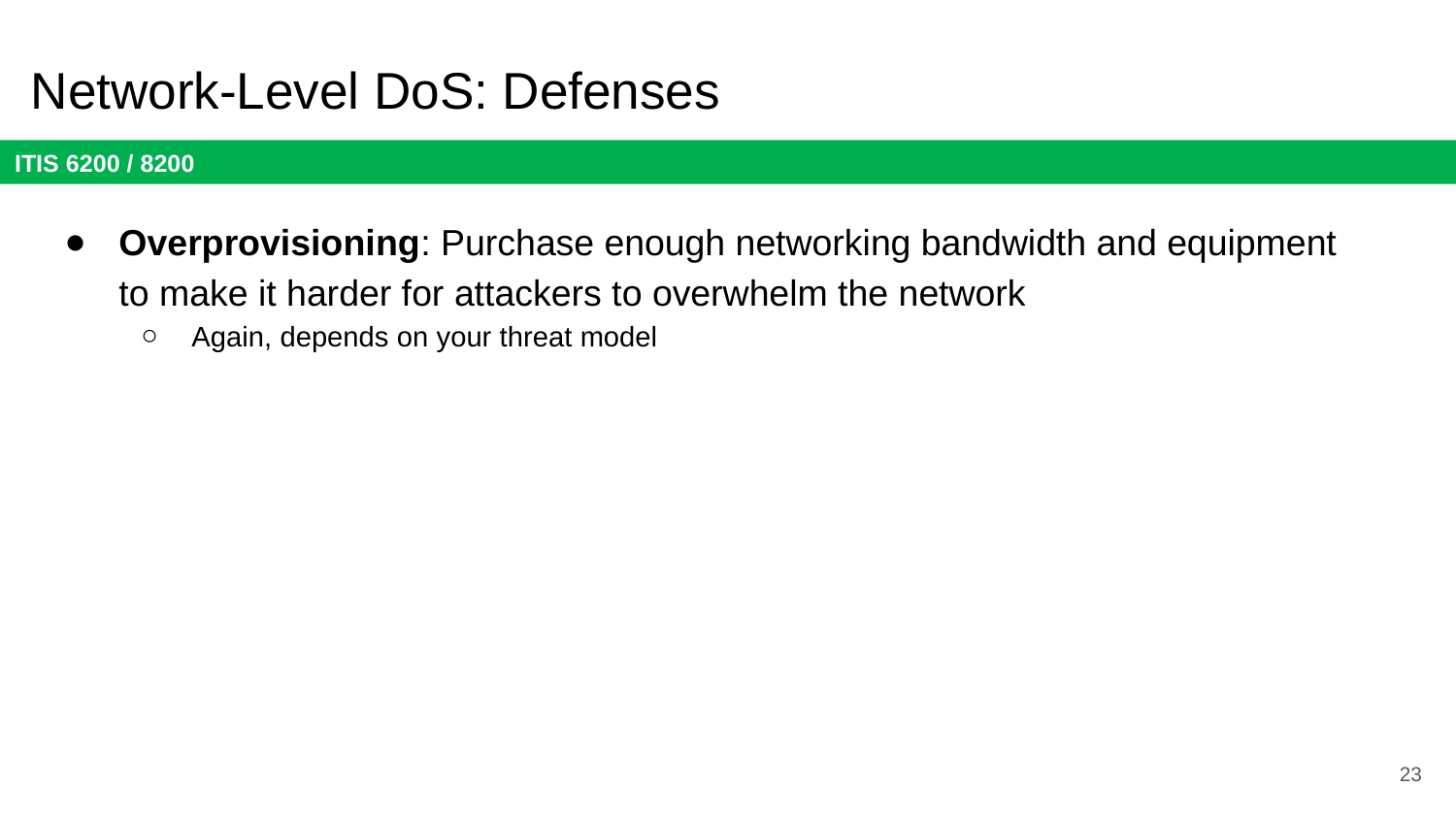

# Network-Level DoS: Defenses
Overprovisioning: Purchase enough networking bandwidth and equipment to make it harder for attackers to overwhelm the network
Again, depends on your threat model
23